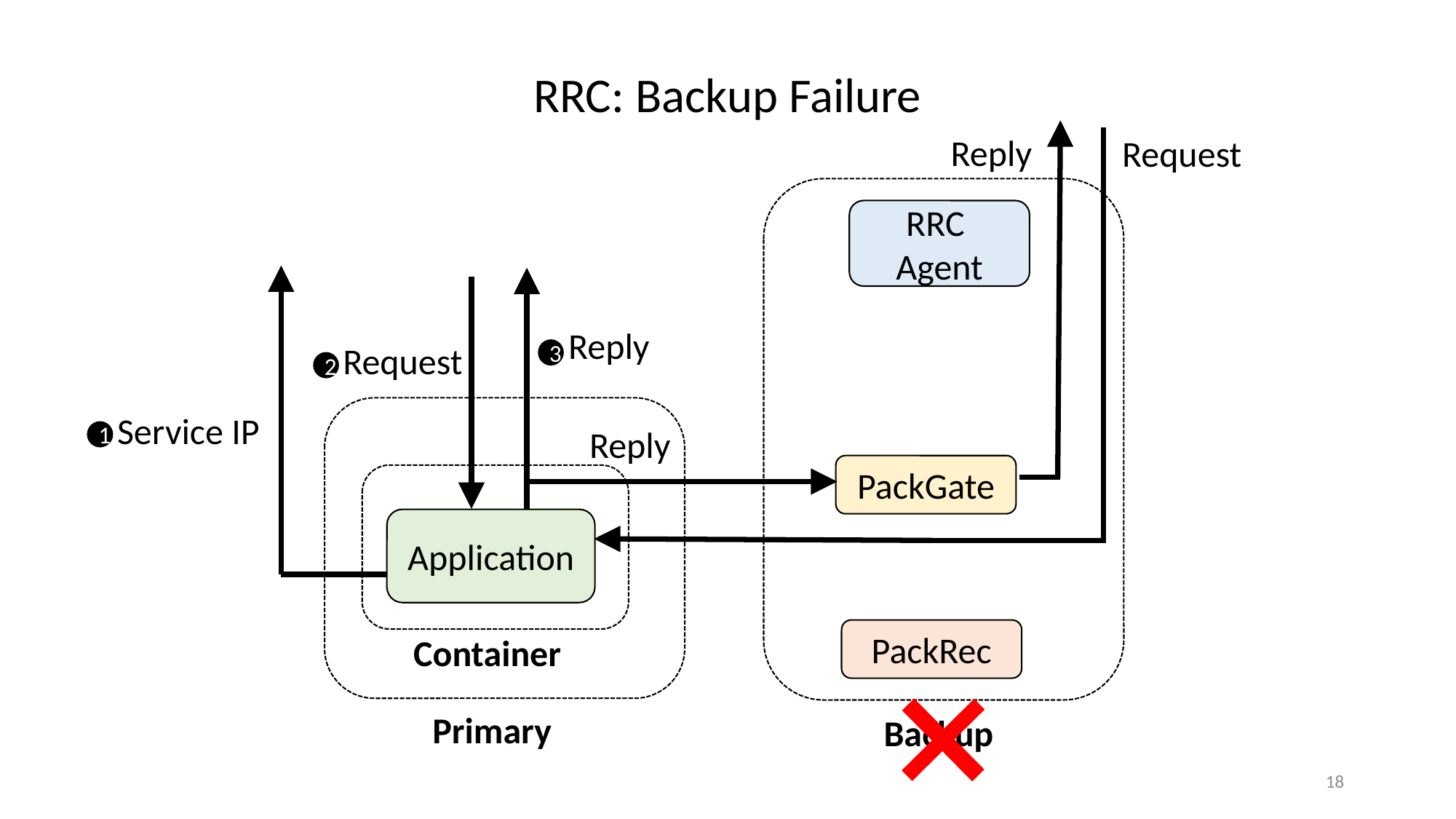

# RRC: Backup Failure
Reply
Request

RRC
Agent
Reply
3
2
Request

1
 Service IP
Reply
PackGate

Application
PackRec
Container

Primary
Backup
18